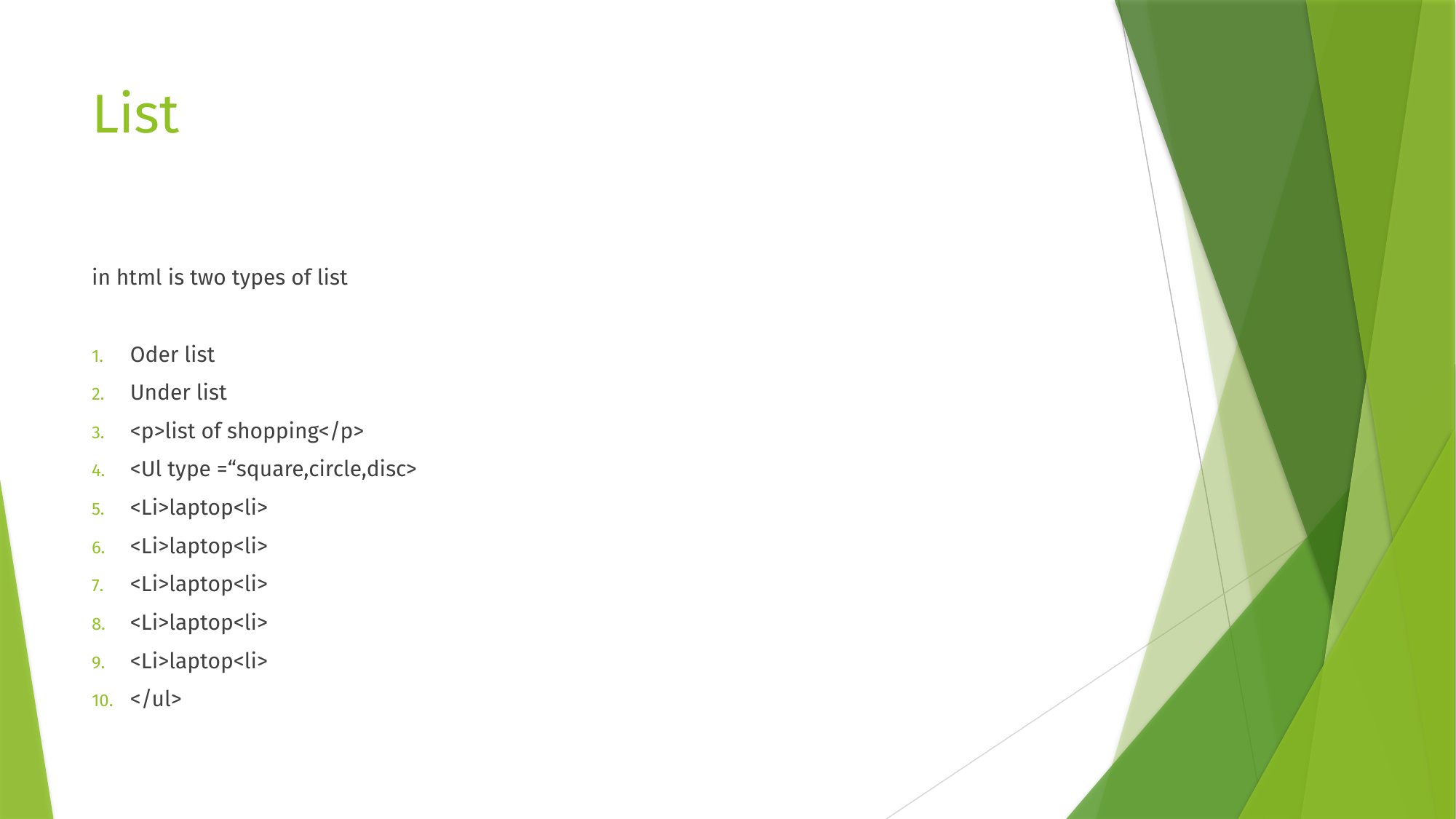

# List
in html is two types of list

Oder list
Under list
<p>list of shopping</p>
<Ul type =“square,circle,disc>
<Li>laptop<li>
<Li>laptop<li>
<Li>laptop<li>
<Li>laptop<li>
<Li>laptop<li>
</ul>